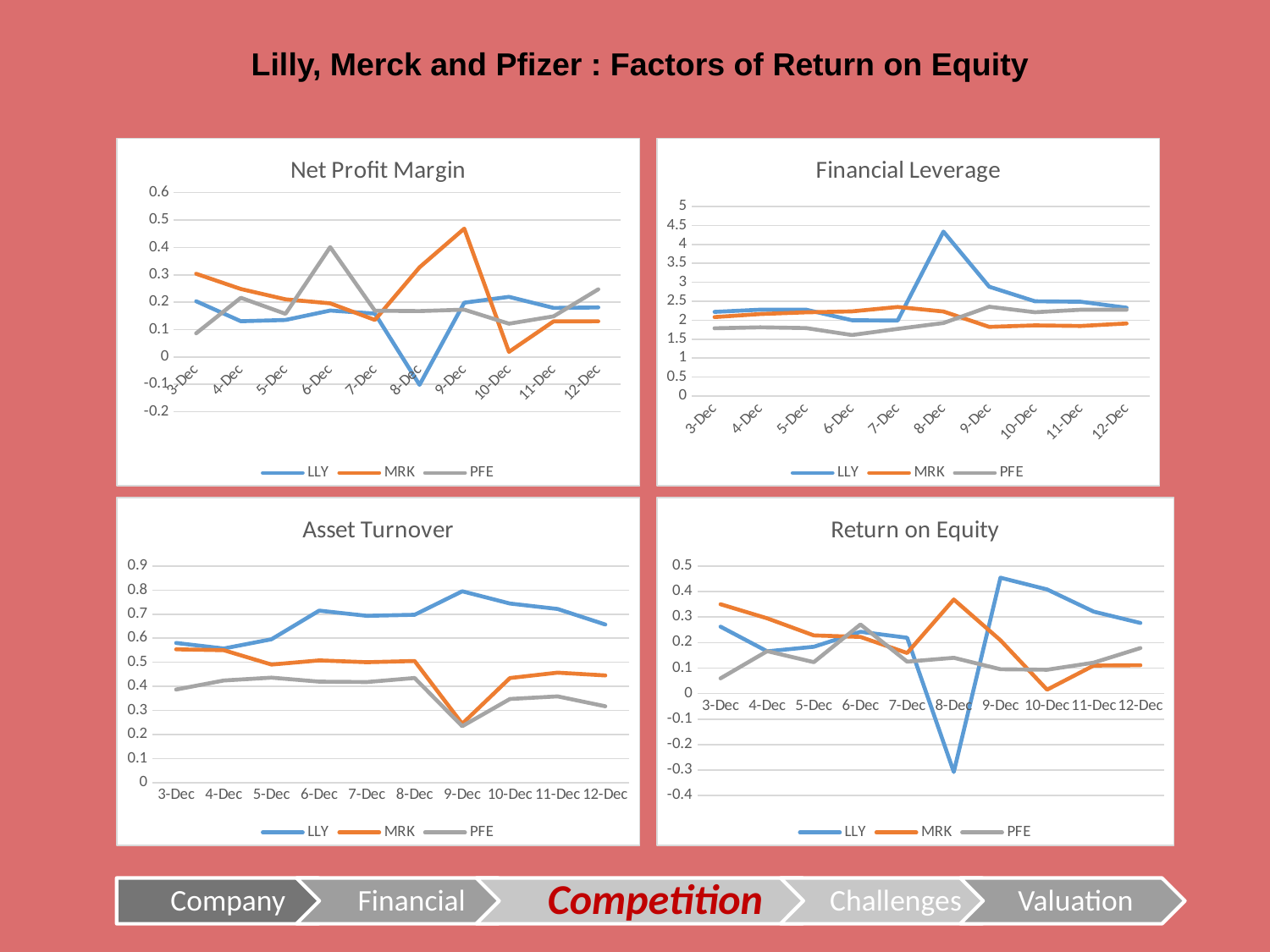

Lilly, Merck and Pfizer : Factors of Return on Equity

### Chart: Net Profit Margin

| Category |  |  |  |
|---|---|---|---|
| 41620 | 0.18088429174371995 | 0.13042926354539108 | 0.24697385820364154 |
| 41619 | 0.179017149445165 | 0.13022665306887007 | 0.14841675936225435 |
| 41618 | 0.21968712081816605 | 0.01867919194554983 | 0.12177132657727427 |
| 41617 | 0.19824143616046896 | 0.4685999326024605 | 0.17288821244042135 |
| 41616 | -0.10167337324565709 | 0.3273920945484084 | 0.16758031484661054 |
| 41615 | 0.1584780100356884 | 0.13535997782268472 | 0.1688481403887241 |
| 41614 | 0.16969600407877125 | 0.19587382929846264 | 0.4010705172091865 |
| 41613 | 0.13516964486900235 | 0.21039982918330538 | 0.15749152013723733 |
| 41612 | 0.13061863630131548 | 0.24811569035329148 | 0.21625790235356843 |
| 41611 | 0.20352076296443475 | 0.30378592807047966 | 0.08643887757811808 |

### Chart: Financial Leverage

| Category |  |  |  |
|---|---|---|---|
| 41620 | 2.3283562672491716 | 1.913563997620035 | 2.2747618697813365 |
| 41619 | 2.4867605445254672 | 1.8461970742672498 | 2.2754747582333787 |
| 41618 | 2.497534802784222 | 1.8621776252090485 | 2.209414830340452 |
| 41617 | 2.8829433193705176 | 1.8228160978261434 | 2.354432479048272 |
| 41616 | 4.335693189070456 | 2.2296725214919624 | 1.9249740214755802 |
| 41615 | 1.9901509200933862 | 2.348101814165313 | 1.7699772741232112 |
| 41614 | 1.9994535867476573 | 2.2323071836687145 | 1.6093079963003447 |
| 41613 | 2.2777081628158005 | 2.206565641928889 | 1.7914120712511619 |
| 41612 | 2.277218655848497 | 2.1615933240660548 | 1.8114766103283635 |
| 41611 | 2.220024987710962 | 2.0823072503026947 | 1.7861786255105006 |

### Chart: Asset Turnover

| Category |  |  |  |
|---|---|---|---|
| 41620 | 0.6570966314095295 | 0.44536049447857384 | 0.3174738156492535 |
| 41619 | 0.7215283298911958 | 0.457033330796743 | 0.3586398017042372 |
| 41618 | 0.744353480810544 | 0.4347378073567087 | 0.3476211964269232 |
| 41617 | 0.795166946458419 | 0.24469955995868775 | 0.23448806991345345 |
| 41616 | 0.697575703634733 | 0.5053490361483999 | 0.4349246050311297 |
| 41615 | 0.6933446688591294 | 0.5004622373711701 | 0.4182340285248291 |
| 41614 | 0.7146761161263288 | 0.5078775200275182 | 0.41973405783850154 |
| 41613 | 0.5958023906543973 | 0.4908352512200641 | 0.4363373452983456 |
| 41612 | 0.5572807335022318 | 0.5503560594944176 | 0.4245981695287992 |
| 41611 | 0.5804244836955269 | 0.5540104712041886 | 0.3869663883536716 |

### Chart: Return on Equity

| Category |  |  |  |
|---|---|---|---|
| 41620 | 0.27674483741528466 | 0.11115518453743937 | 0.17835892161904063 |
| 41619 | 0.3212047753768174 | 0.1098818116361976 | 0.12111932801587974 |
| 41618 | 0.4084090616138179 | 0.01512190828272159 | 0.09352517985611511 |
| 41617 | 0.4544528781245734 | 0.20901539032313823 | 0.09544921831811247 |
| 41616 | -0.3075084969648398 | 0.36889325268427187 | 0.14030135088326984 |
| 41615 | 0.21867755102766231 | 0.15906642181361363 | 0.12499232233892267 |
| 41614 | 0.24248909450217196 | 0.22206972813161868 | 0.2709156646767006 |
| 41613 | 0.18343385470270715 | 0.22787568132555522 | 0.12310481966263885 |
| 41612 | 0.16576159122336284 | 0.29516983461167146 | 0.1663346905298925 |
| 41611 | 0.2622480747173522 | 0.3504535286995424 | 0.05974578215580403 |
Company
Financial
Competition
Challenges
Valuation